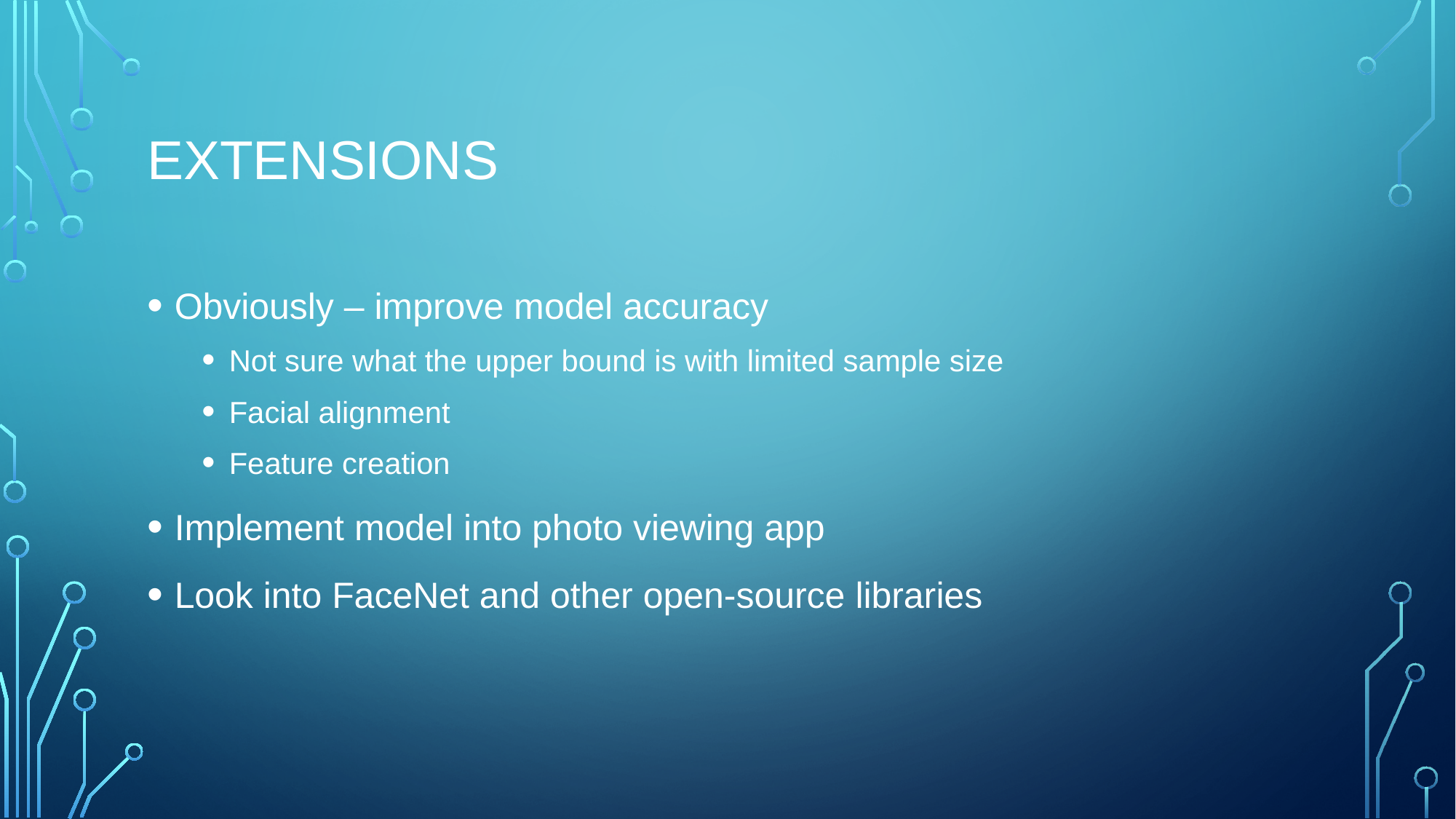

# Extensions
Obviously – improve model accuracy
Not sure what the upper bound is with limited sample size
Facial alignment
Feature creation
Implement model into photo viewing app
Look into FaceNet and other open-source libraries